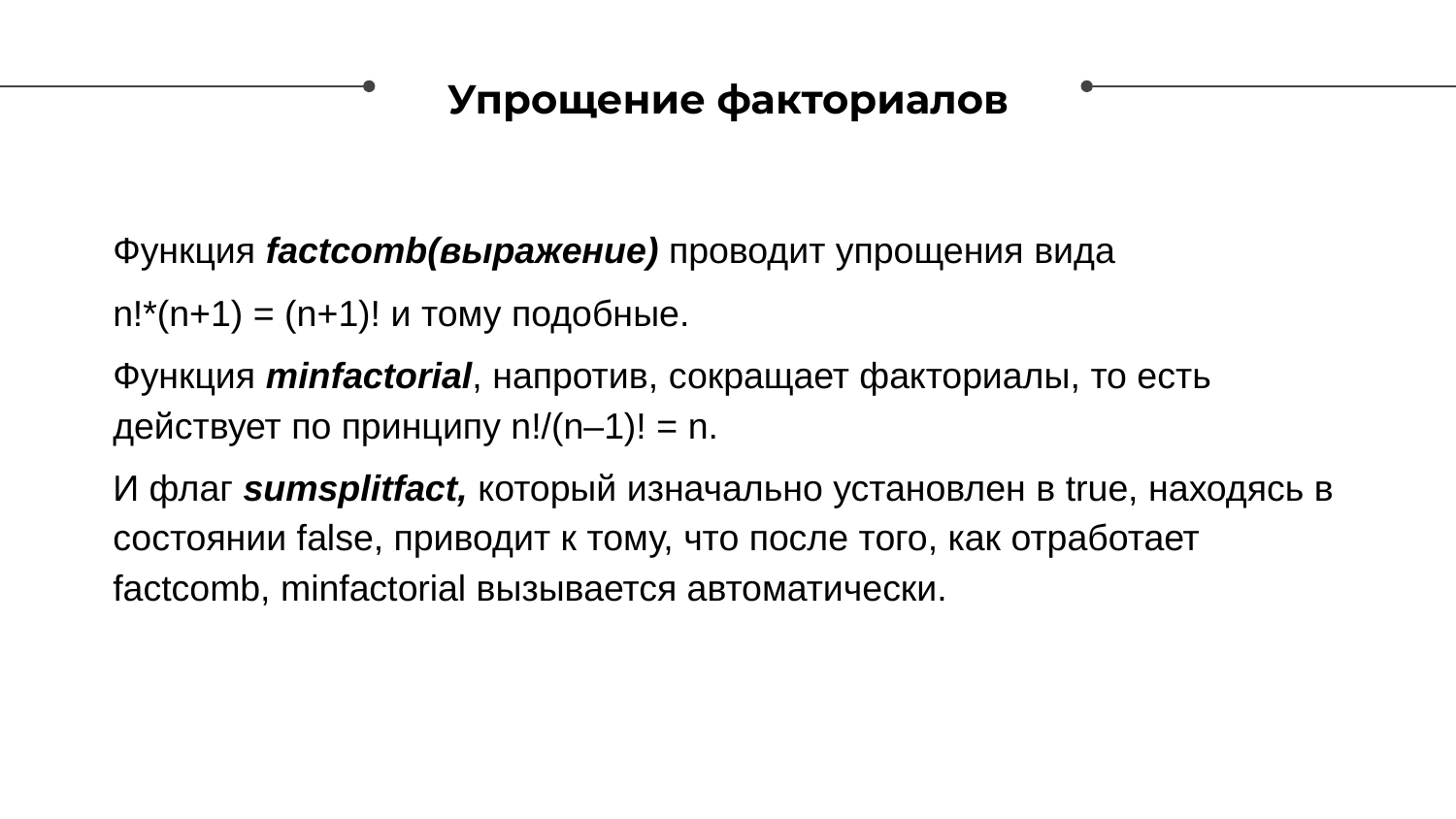

# Упрощение факториалов
Функция factcomb(выражение) проводит упрощения вида
n!*(n+1) = (n+1)! и тому подобные.
Функция minfactorial, напротив, сокращает факториалы, то есть действует по принципу n!/(n–1)! = n.
И флаг sumsplitfact, который изначально установлен в true, находясь в состоянии false, приводит к тому, что после того, как отработает factcomb, minfactorial вызывается автоматически.